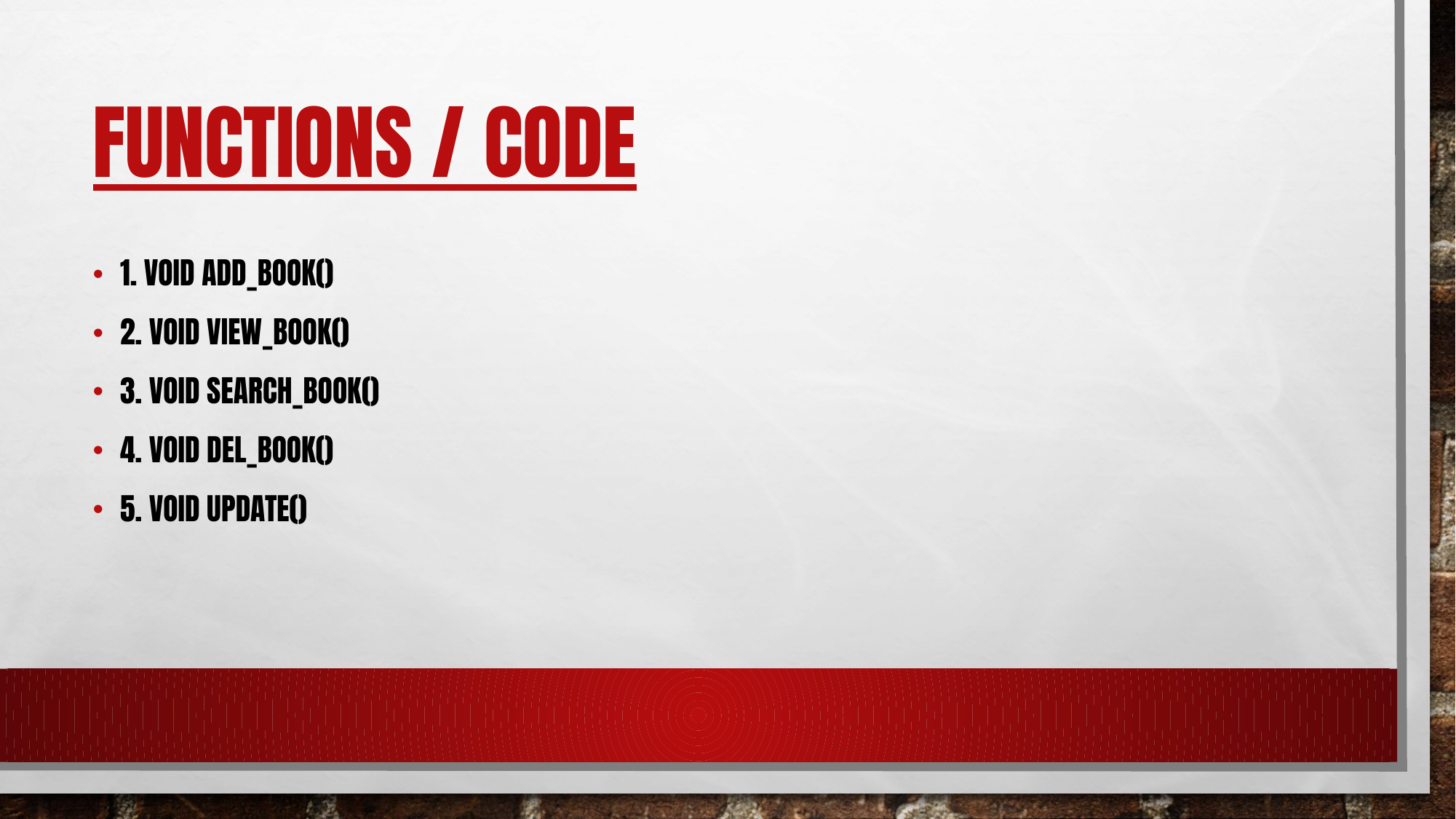

# FUNCTIONS / CODE
1. VOID ADD_BOOK()
2. VOID VIEW_BOOK()
3. VOID SEARCH_BOOK()
4. VOID DEL_BOOK()
5. VOID UPDATE()